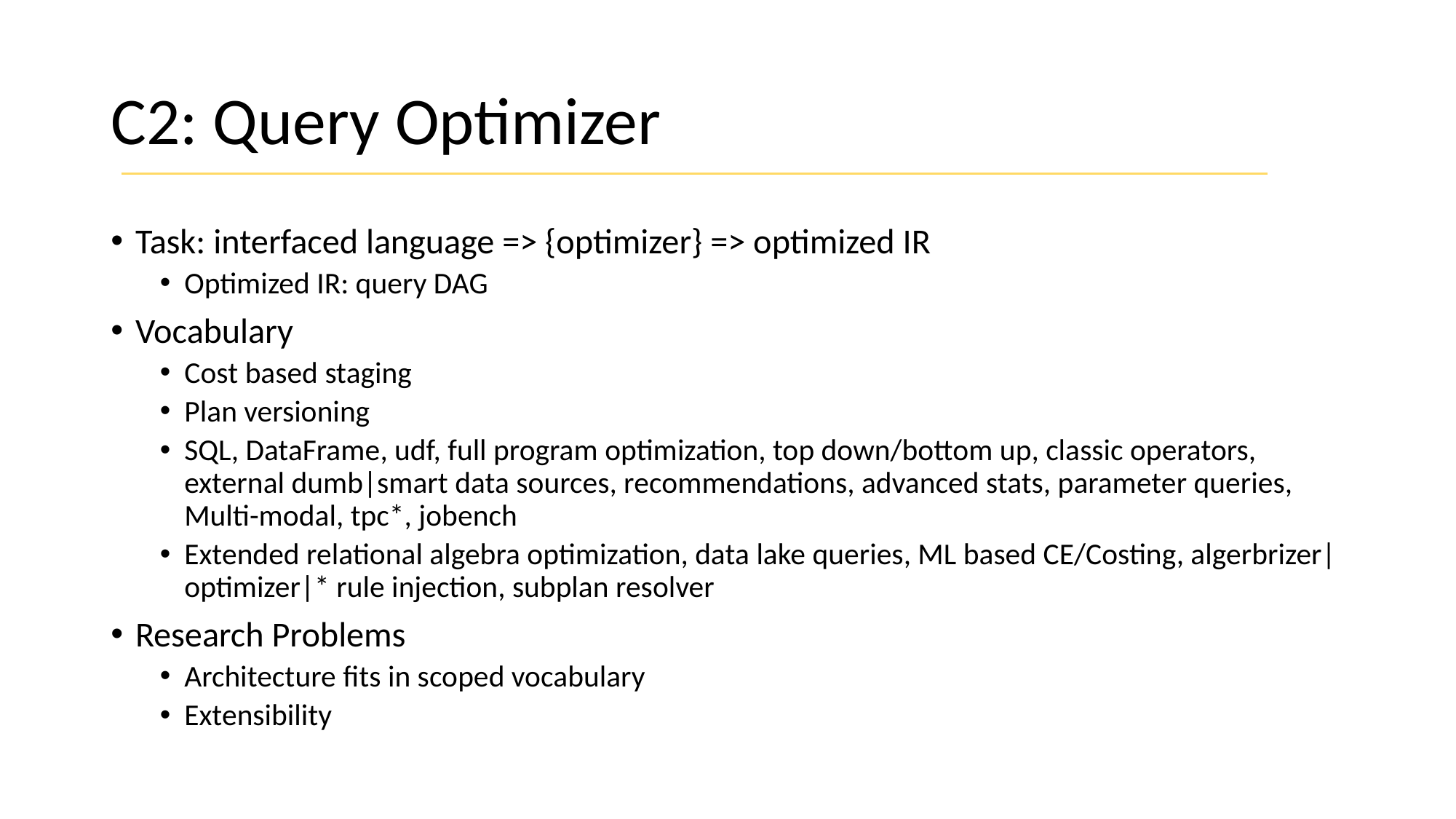

# C2: Query Optimizer
Task: interfaced language => {optimizer} => optimized IR
Optimized IR: query DAG
Vocabulary
Cost based staging
Plan versioning
SQL, DataFrame, udf, full program optimization, top down/bottom up, classic operators, external dumb|smart data sources, recommendations, advanced stats, parameter queries, Multi-modal, tpc*, jobench
Extended relational algebra optimization, data lake queries, ML based CE/Costing, algerbrizer|optimizer|* rule injection, subplan resolver
Research Problems
Architecture fits in scoped vocabulary
Extensibility